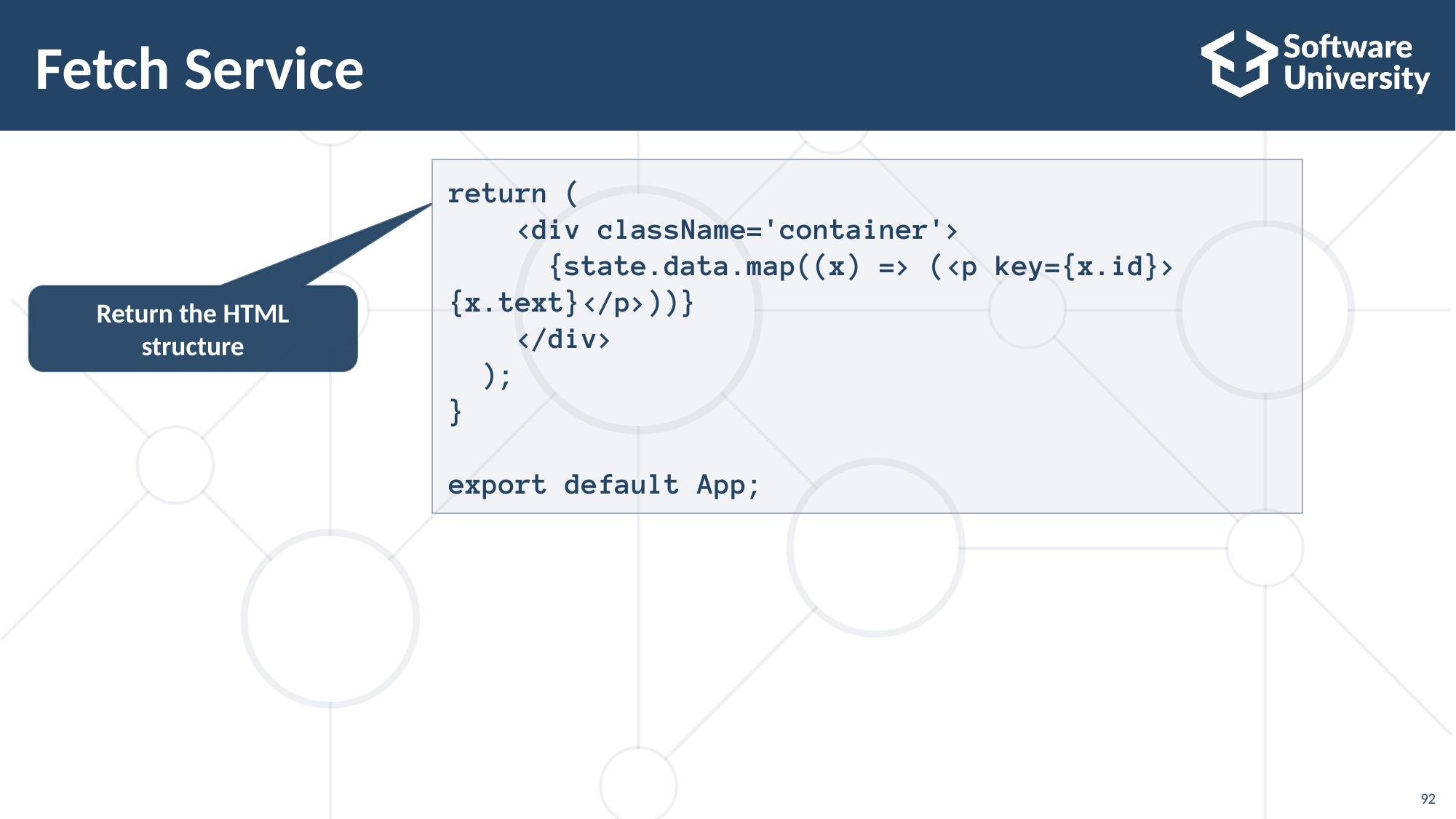

# Fetch Service
return (
    <div className='container'>
      {state.data.map((x) => (<p key={x.id}> {x.text}</p>))}
    </div>
  );
}
export default App;
Return the HTML structure
92